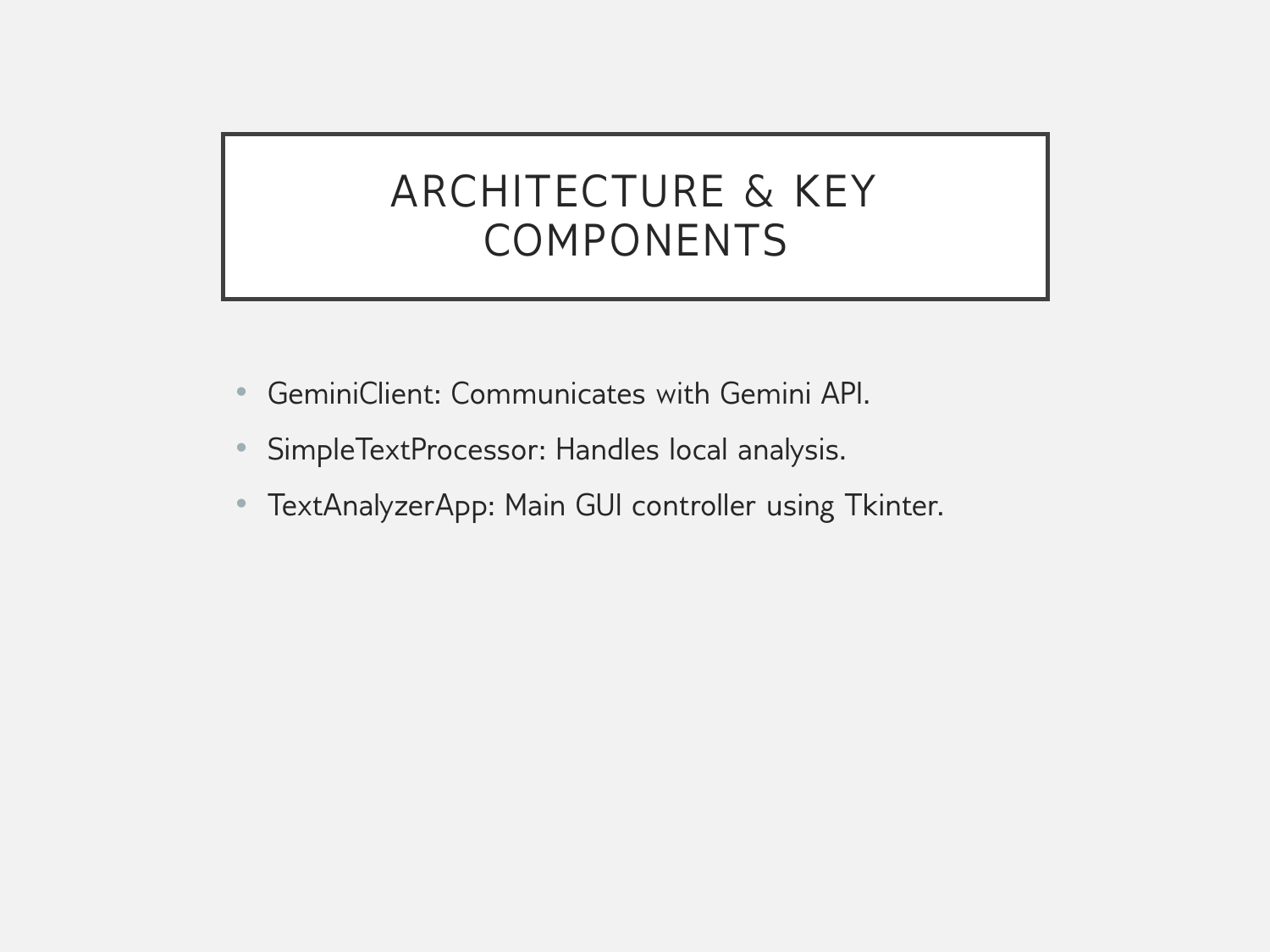

# Architecture & Key Components
GeminiClient: Communicates with Gemini API.
SimpleTextProcessor: Handles local analysis.
TextAnalyzerApp: Main GUI controller using Tkinter.